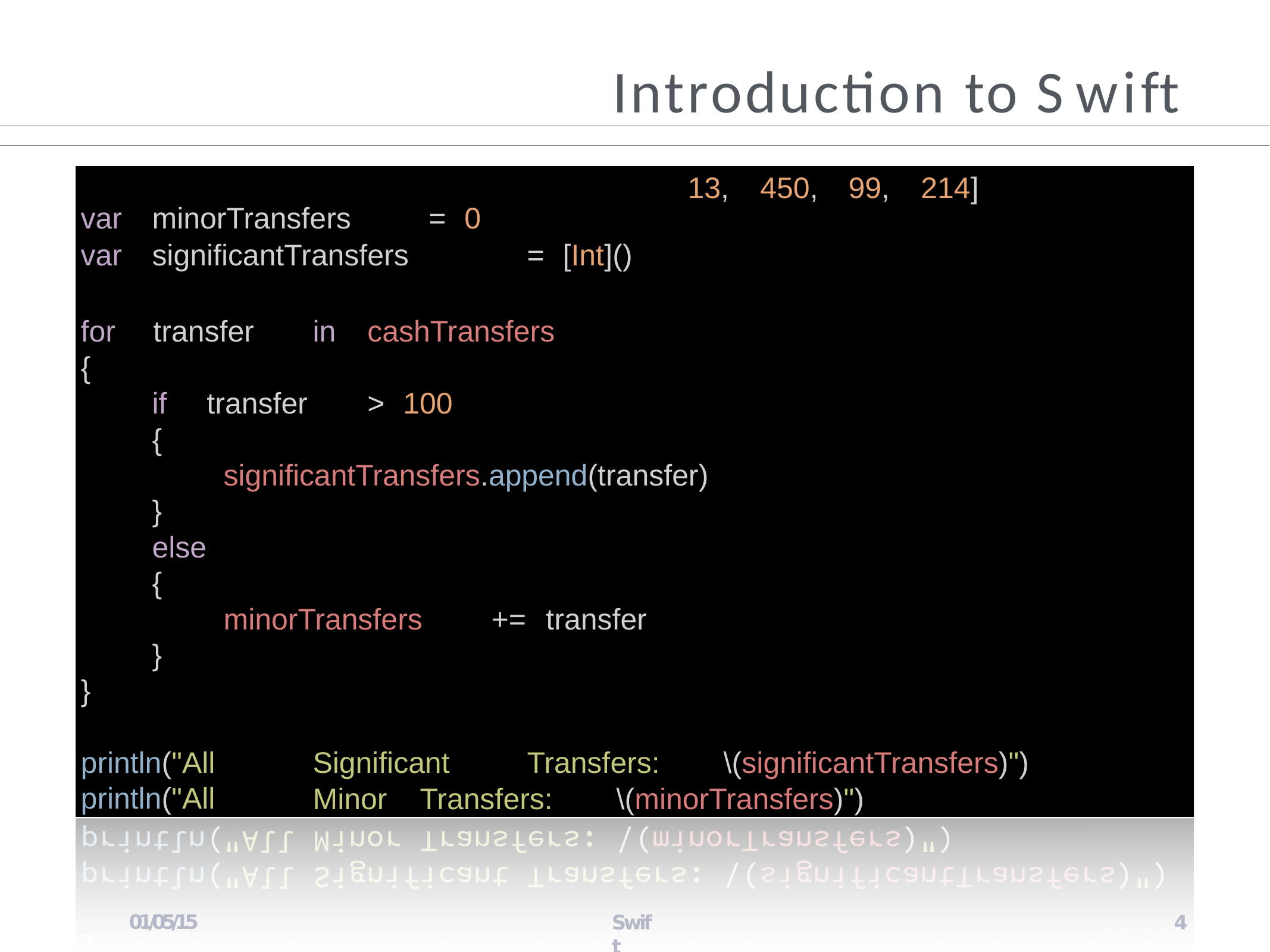

# Introduction to Swift

13,	450,
99,	214]
| var | minorTransfers = 0 |  |  |
| --- | --- | --- | --- |
| var | significantTransfers | = | [Int]() |
for	transfer
{
in	cashTransfers
if	transfer	>	100
{
significantTransfers.append(transfer)
}
else
{
minorTransfers
}
+=	transfer
}
println("All println("All
Significant
Transfers:
\(significantTransfers)")
Minor
Transfers:
\(minorTransfers)")

01/05/15
Swift
4